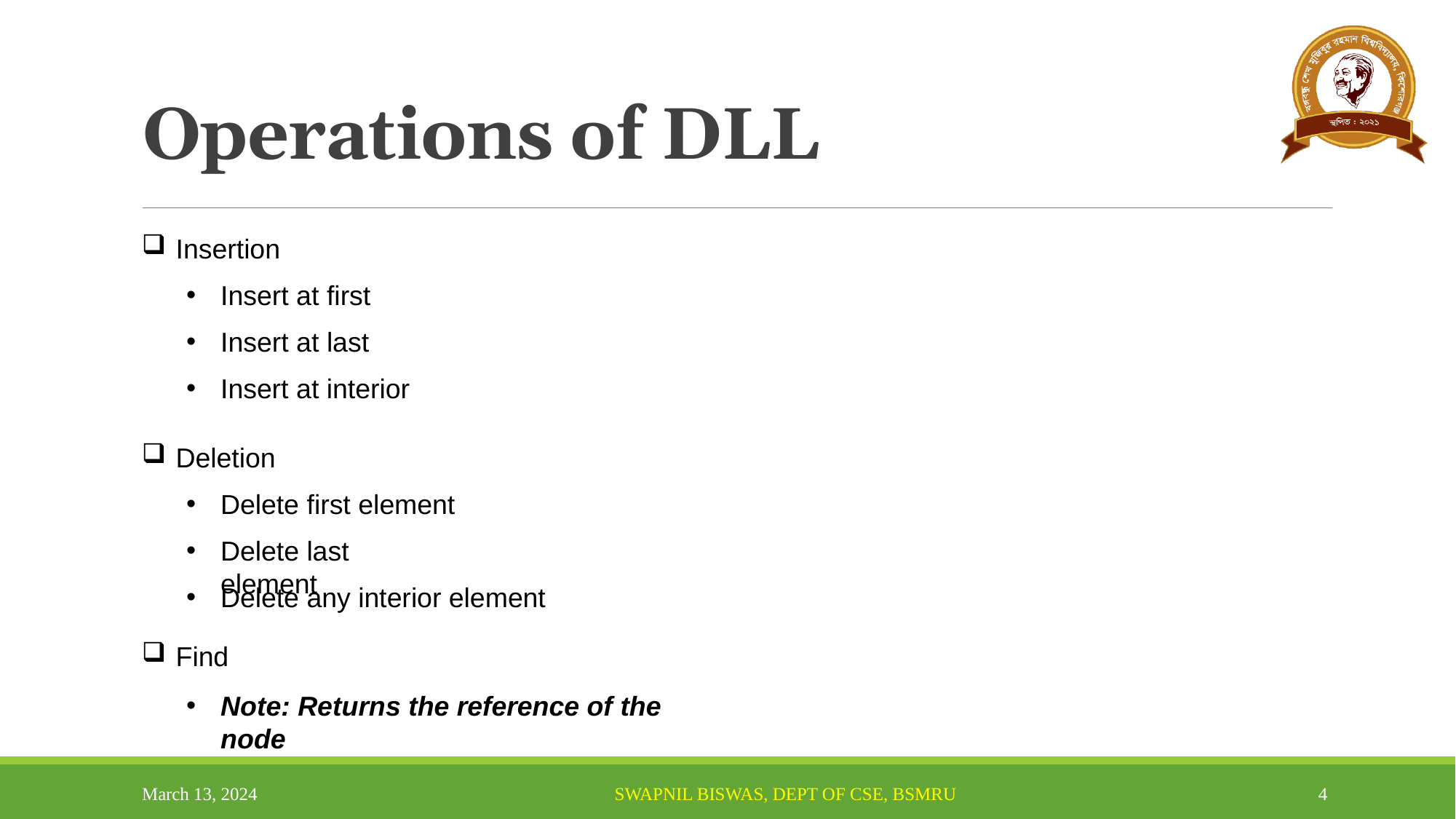

# Operations of DLL
Insertion
Insert at first
Insert at last
Insert at interior
Deletion
Delete first element
Delete last element
Delete any interior element
Find
Note: Returns the reference of the node
March 13, 2024
4